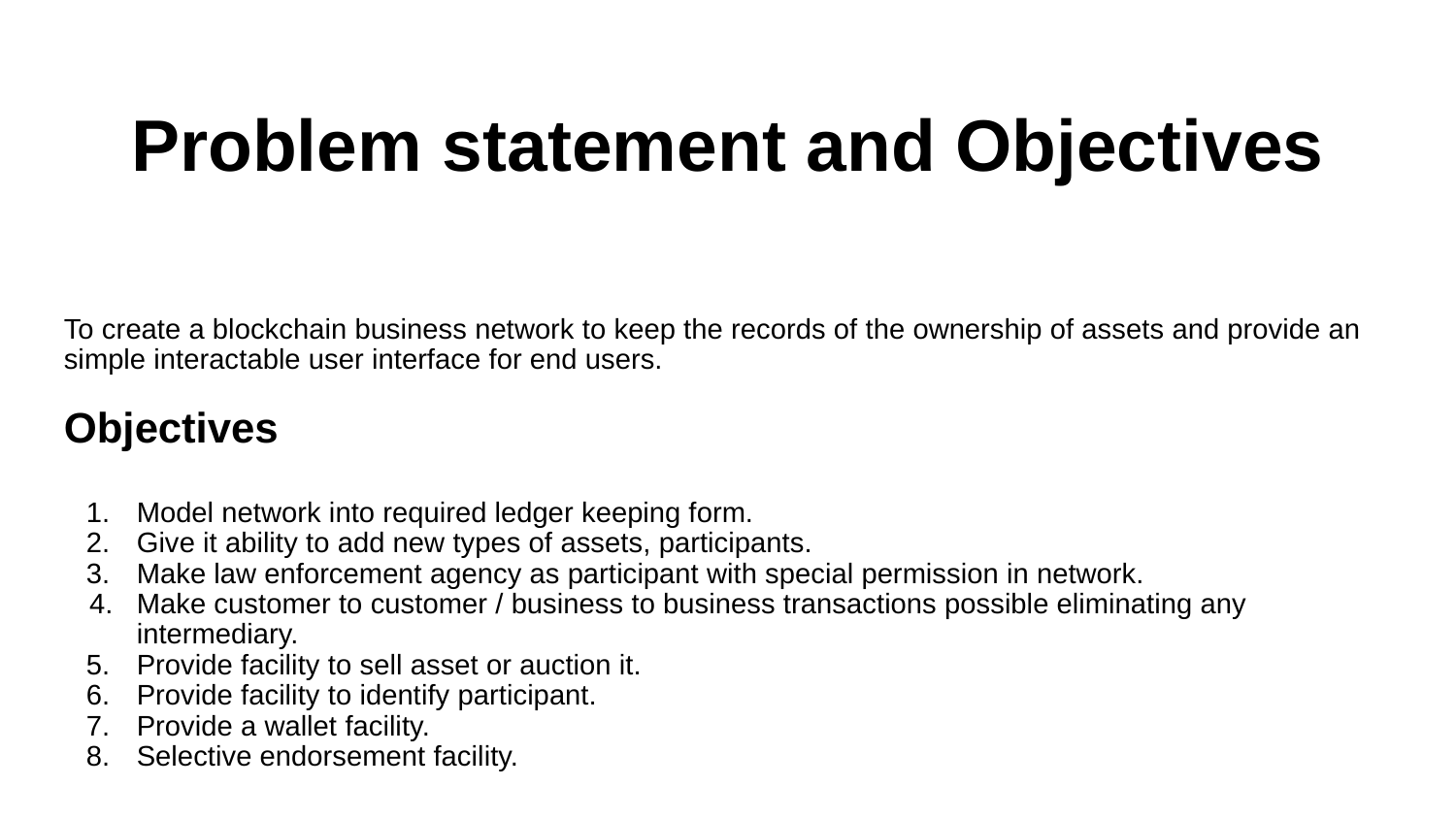

Problem statement and Objectives
To create a blockchain business network to keep the records of the ownership of assets and provide an simple interactable user interface for end users.

Objectives

Model network into required ledger keeping form.
Give it ability to add new types of assets, participants.
Make law enforcement agency as participant with special permission in network.
Make customer to customer / business to business transactions possible eliminating any intermediary.
Provide facility to sell asset or auction it.
Provide facility to identify participant.
Provide a wallet facility.
Selective endorsement facility.